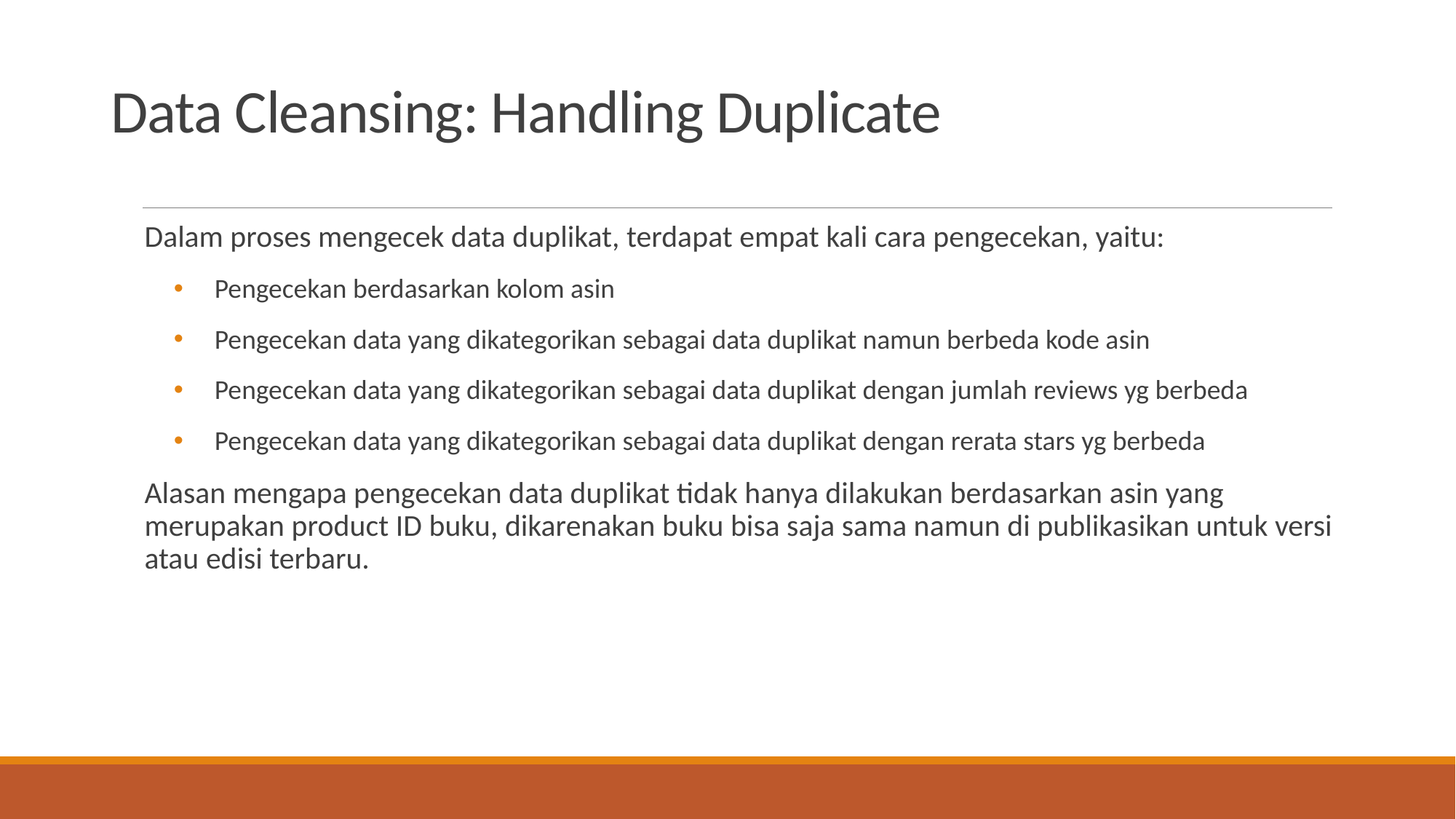

Data Cleansing: Handling Duplicate
Dalam proses mengecek data duplikat, terdapat empat kali cara pengecekan, yaitu:
Pengecekan berdasarkan kolom asin
Pengecekan data yang dikategorikan sebagai data duplikat namun berbeda kode asin
Pengecekan data yang dikategorikan sebagai data duplikat dengan jumlah reviews yg berbeda
Pengecekan data yang dikategorikan sebagai data duplikat dengan rerata stars yg berbeda
Alasan mengapa pengecekan data duplikat tidak hanya dilakukan berdasarkan asin yang merupakan product ID buku, dikarenakan buku bisa saja sama namun di publikasikan untuk versi atau edisi terbaru.